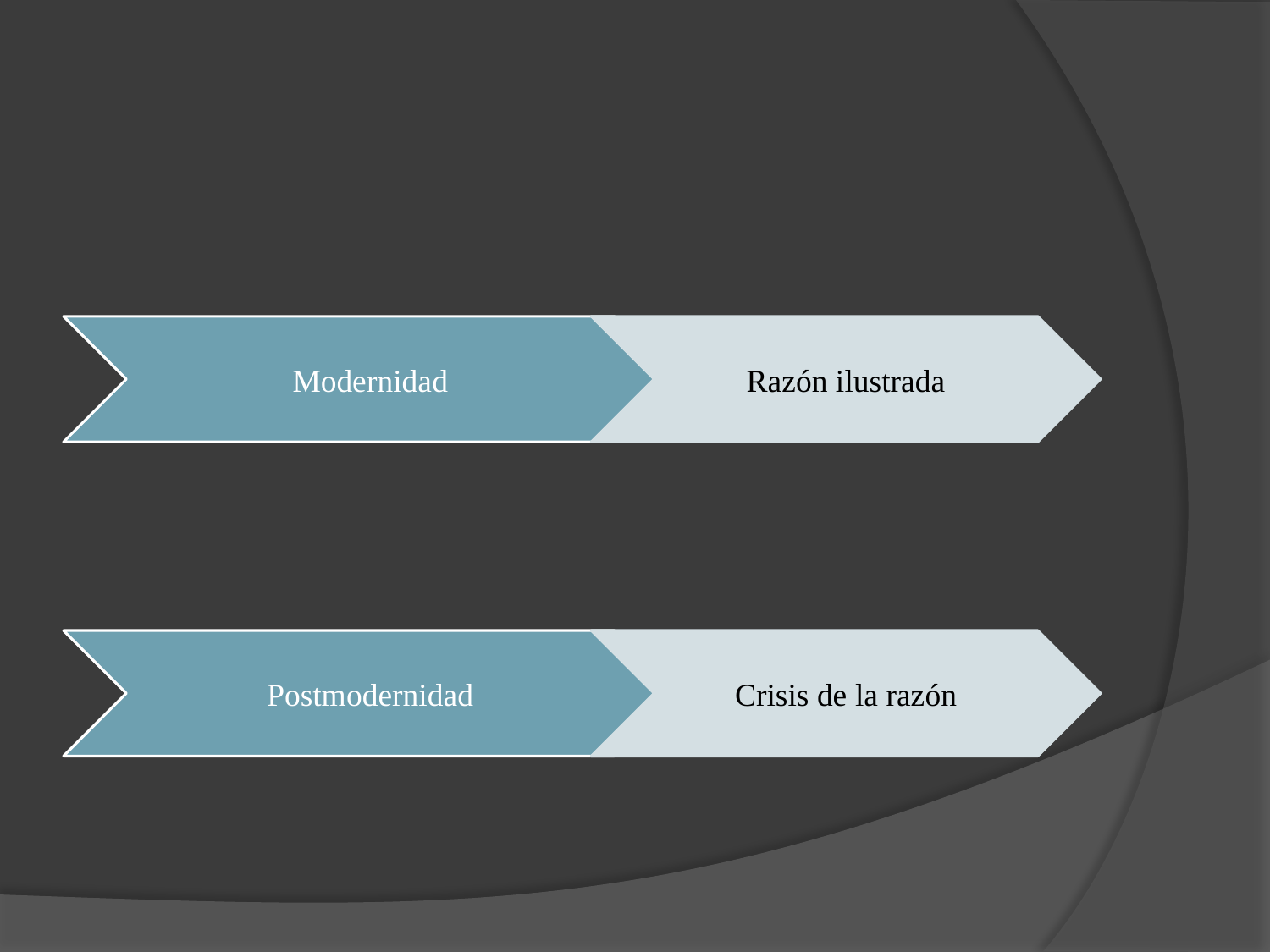

#
Modernidad
Razón ilustrada
Postmodernidad
Crisis de la razón